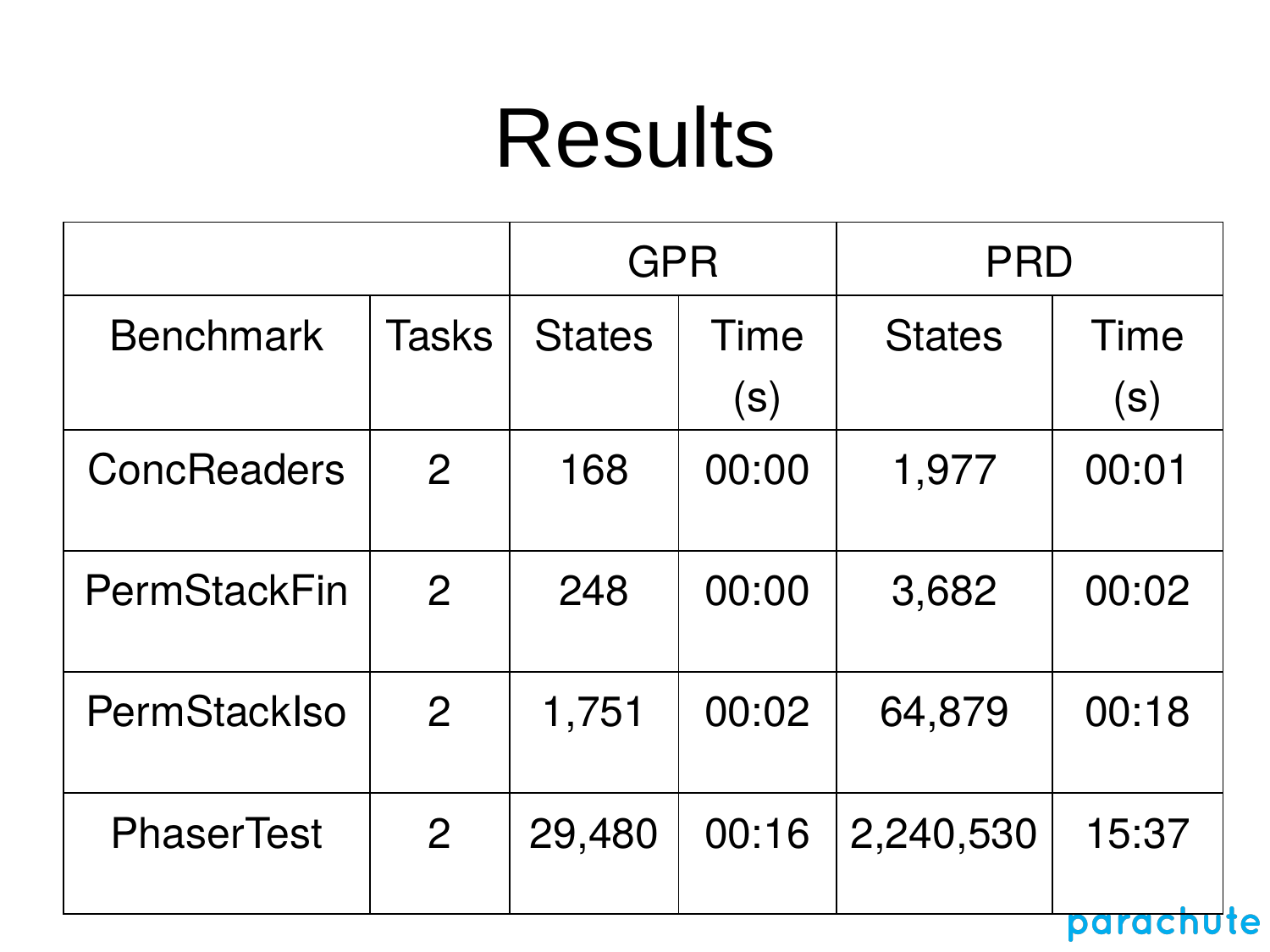

# Results
|  |  | GPR |  | PRD |  |
| --- | --- | --- | --- | --- | --- |
| Benchmark | Tasks | States | Time (s) | States | Time (s) |
| ConcReaders | 2 | 168 | 00:00 | 1,977 | 00:01 |
| PermStackFin | 2 | 248 | 00:00 | 3,682 | 00:02 |
| PermStackIso | 2 | 1,751 | 00:02 | 64,879 | 00:18 |
| PhaserTest | 2 | 29,480 | 00:16 | 2,240,530 | 15:37 |